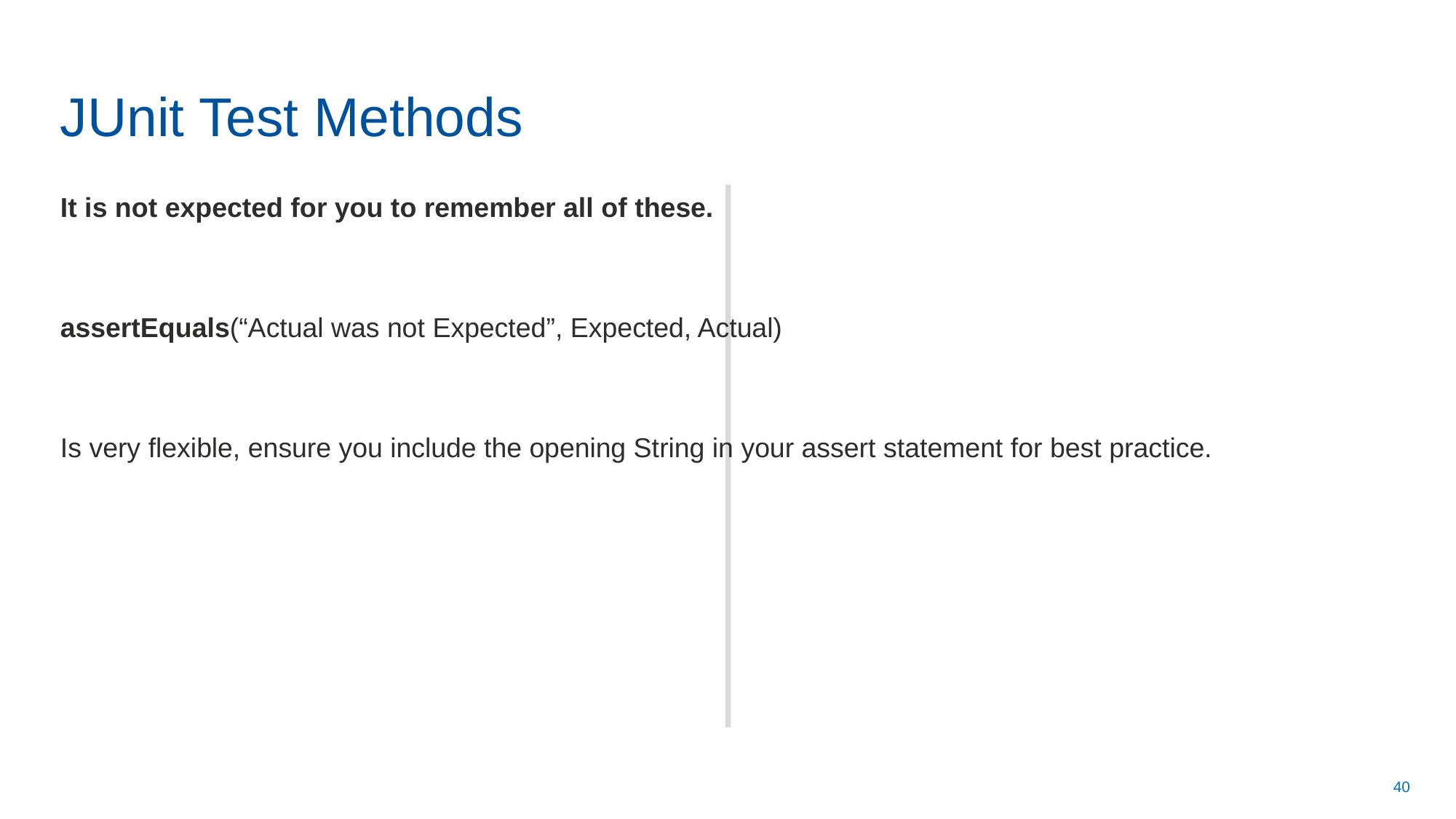

# JUnit Test Methods
It is not expected for you to remember all of these.

assertEquals(“Actual was not Expected”, Expected, Actual)

Is very flexible, ensure you include the opening String in your assert statement for best practice.